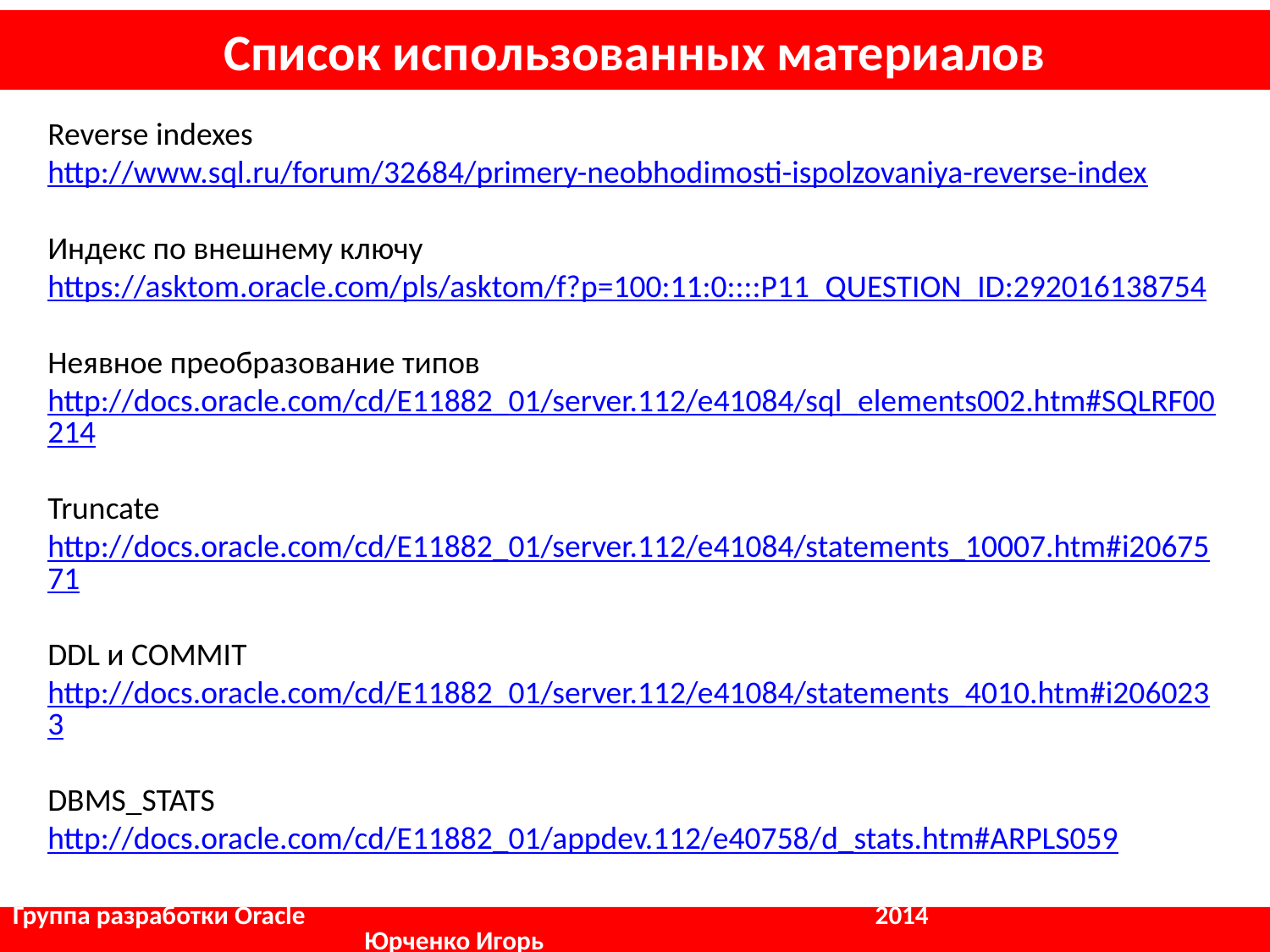

# Список использованных материалов
Reverse indexes
http://www.sql.ru/forum/32684/primery-neobhodimosti-ispolzovaniya-reverse-index

Индекс по внешнему ключу
https://asktom.oracle.com/pls/asktom/f?p=100:11:0::::P11_QUESTION_ID:292016138754

Неявное преобразование типов
http://docs.oracle.com/cd/E11882_01/server.112/e41084/sql_elements002.htm#SQLRF00214

Truncate
http://docs.oracle.com/cd/E11882_01/server.112/e41084/statements_10007.htm#i2067571

DDL и COMMIT
http://docs.oracle.com/cd/E11882_01/server.112/e41084/statements_4010.htm#i2060233

DBMS_STATS
http://docs.oracle.com/cd/E11882_01/appdev.112/e40758/d_stats.htm#ARPLS059
Группа разработки Oracle				                 2014		 	                                      Юрченко Игорь